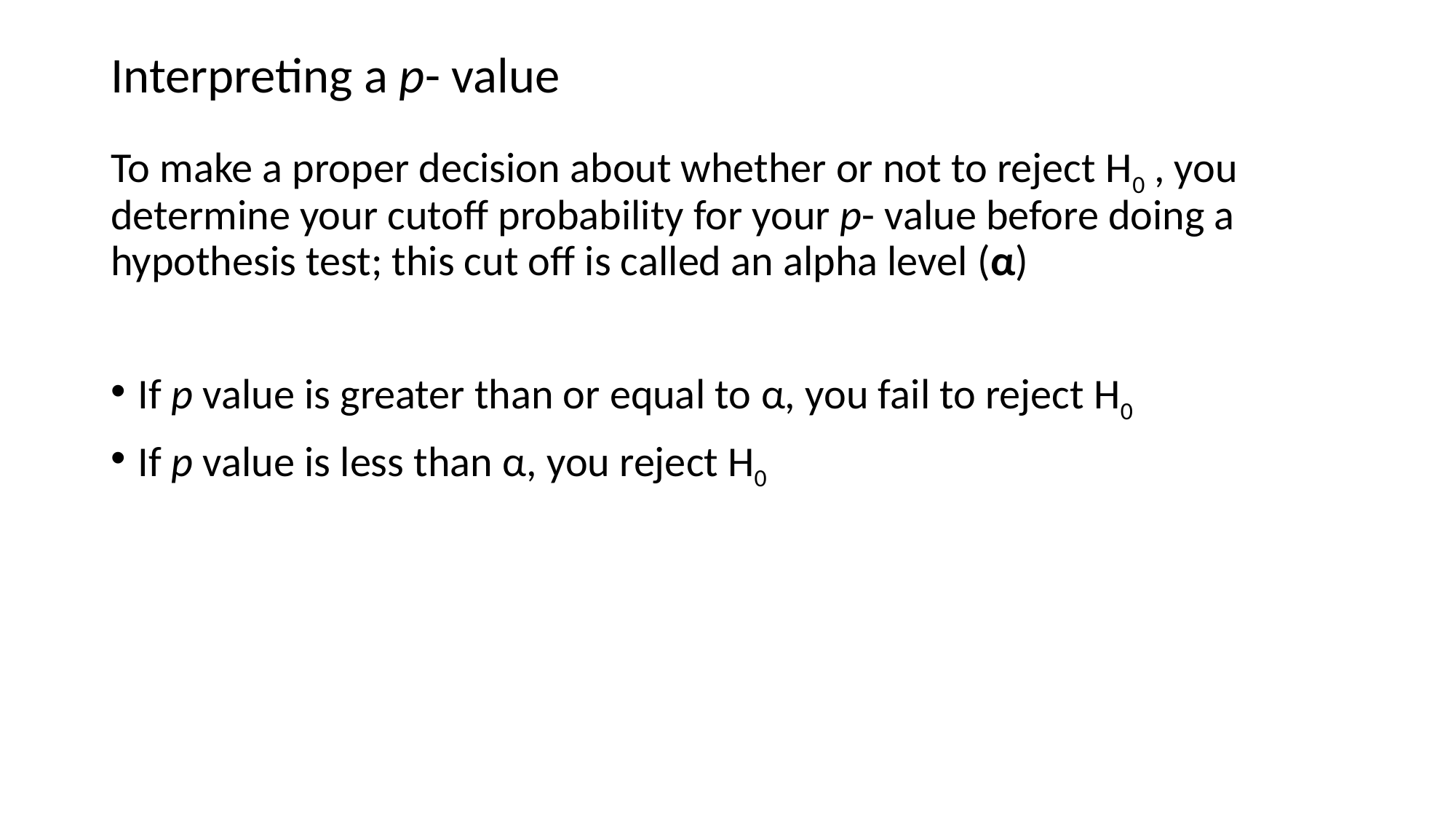

# Interpreting a p- value
To make a proper decision about whether or not to reject H0 , you determine your cutoff probability for your p- value before doing a hypothesis test; this cut off is called an alpha level (α)

If p value is greater than or equal to α, you fail to reject H0
If p value is less than α, you reject H0